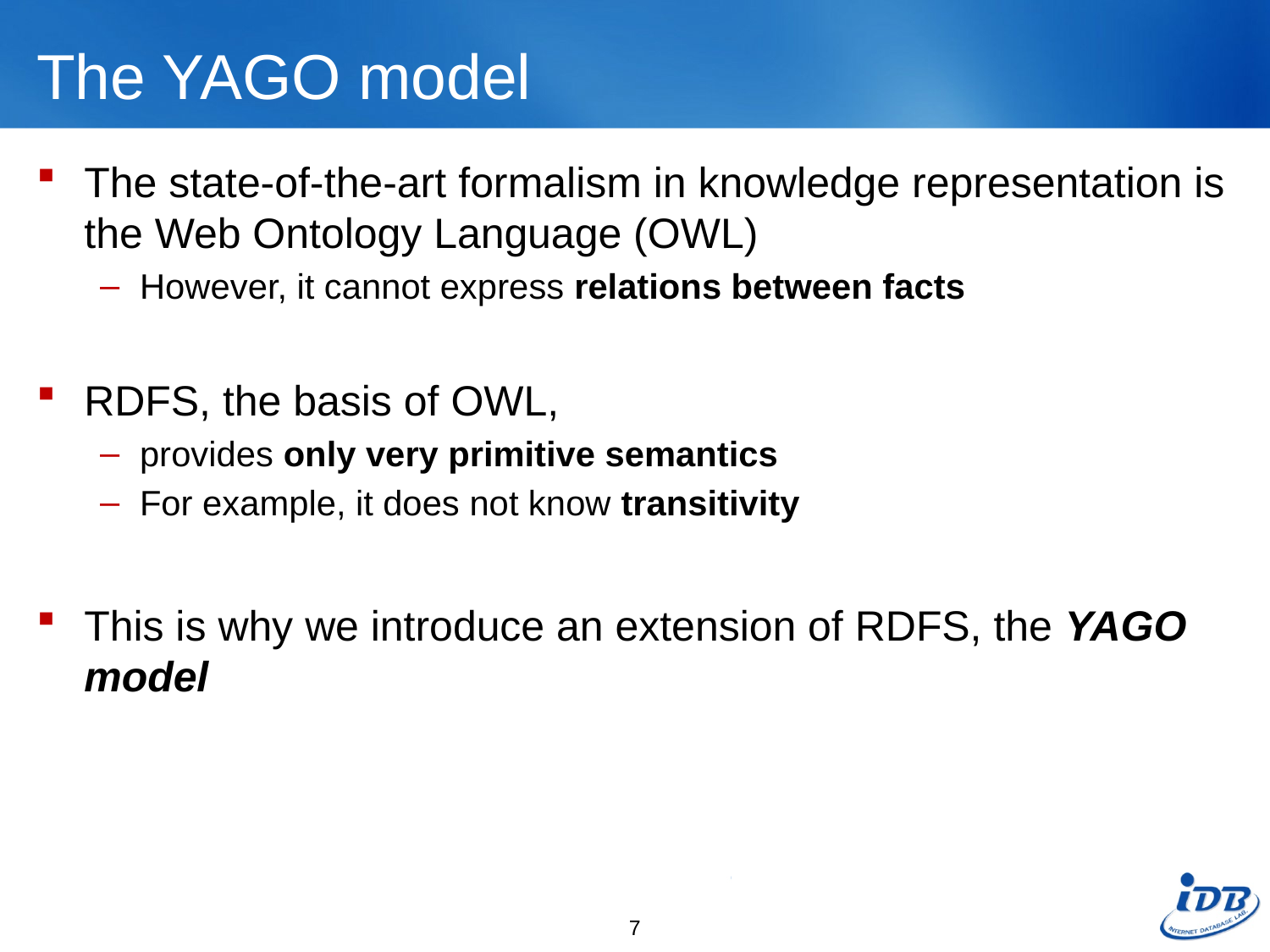

# The YAGO model
The state-of-the-art formalism in knowledge representation is the Web Ontology Language (OWL)
However, it cannot express relations between facts

RDFS, the basis of OWL,
provides only very primitive semantics
For example, it does not know transitivity

This is why we introduce an extension of RDFS, the YAGO model

7